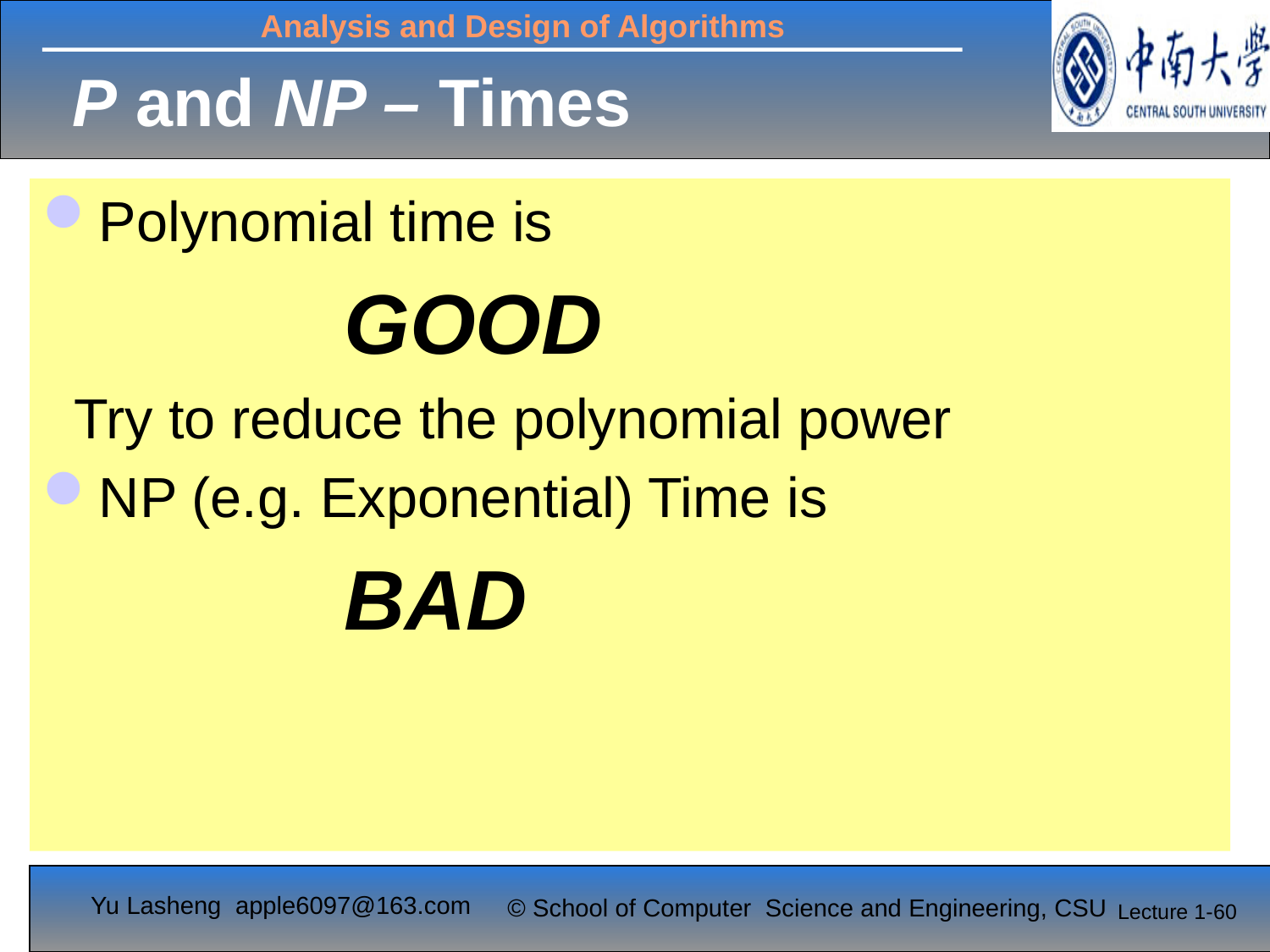

P and NP – Times
Polynomial time is
			GOOD
  Try to reduce the polynomial power
NP (e.g. Exponential) Time is
			BAD
Lecture 1-60